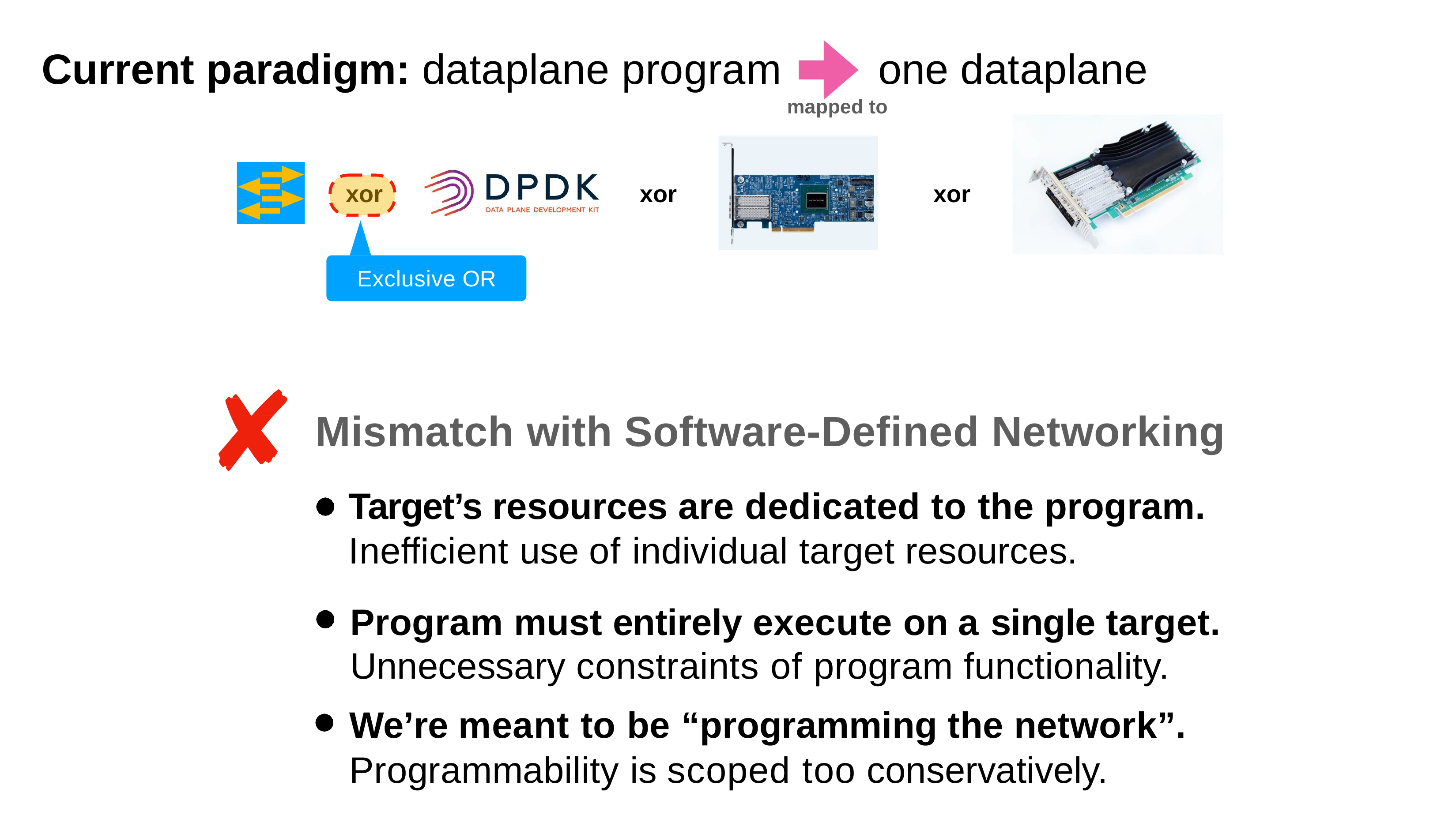

one dataplane
mapped to

# Current paradigm: dataplane program

xor
xor
xor

Exclusive OR

Mismatch with Software-Defined Networking
Target’s resources are dedicated to the program.
Ineﬃcient use of individual target resources.
Program must entirely execute on a single target.
Unnecessary constraints of program functionality.
We’re meant to be “programming the network”.
Programmability is scoped too conservatively.